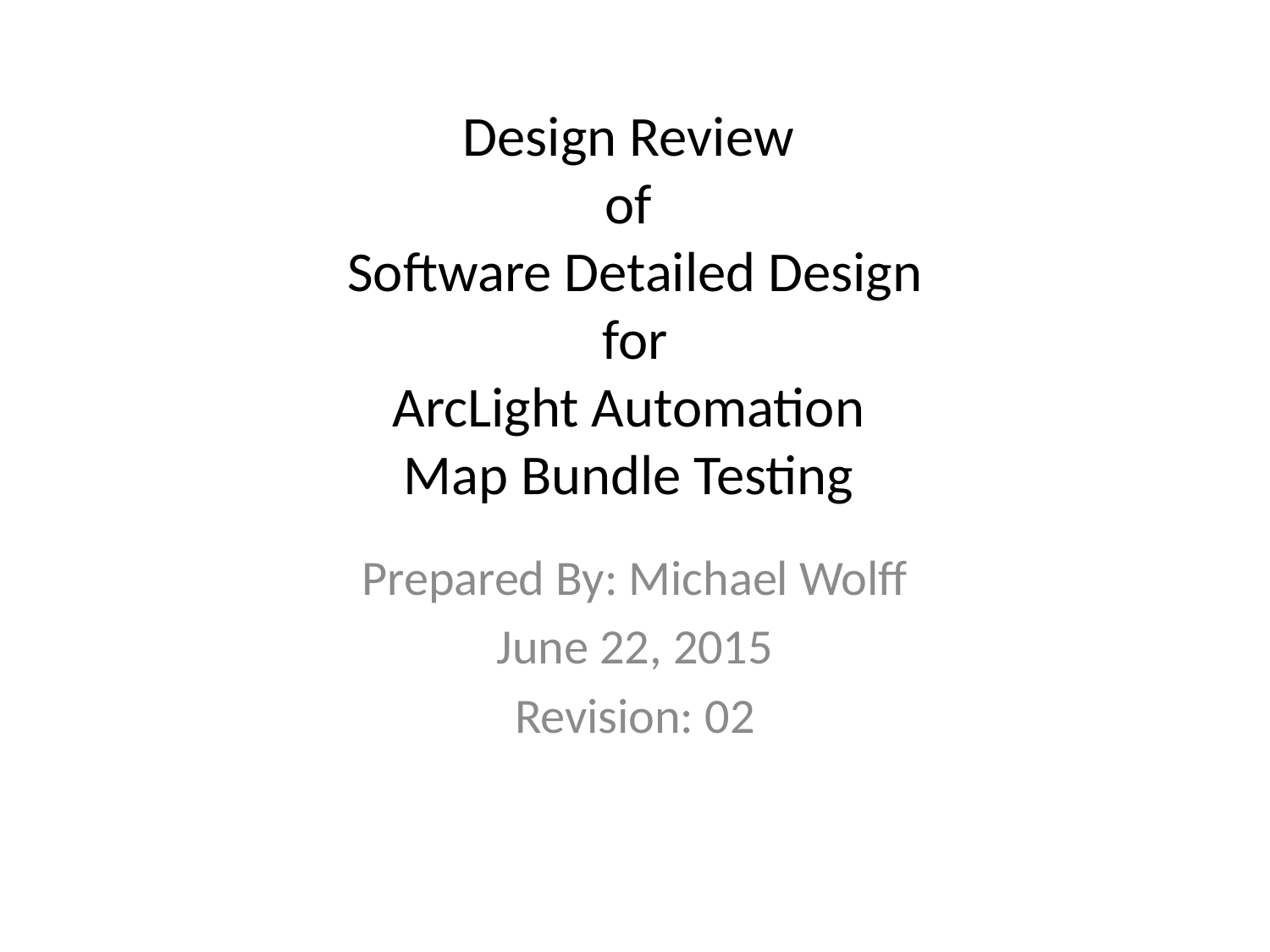

# Design Review of Software Detailed Design for ArcLight Automation Map Bundle Testing
Prepared By: Michael Wolff
June 22, 2015
Revision: 02